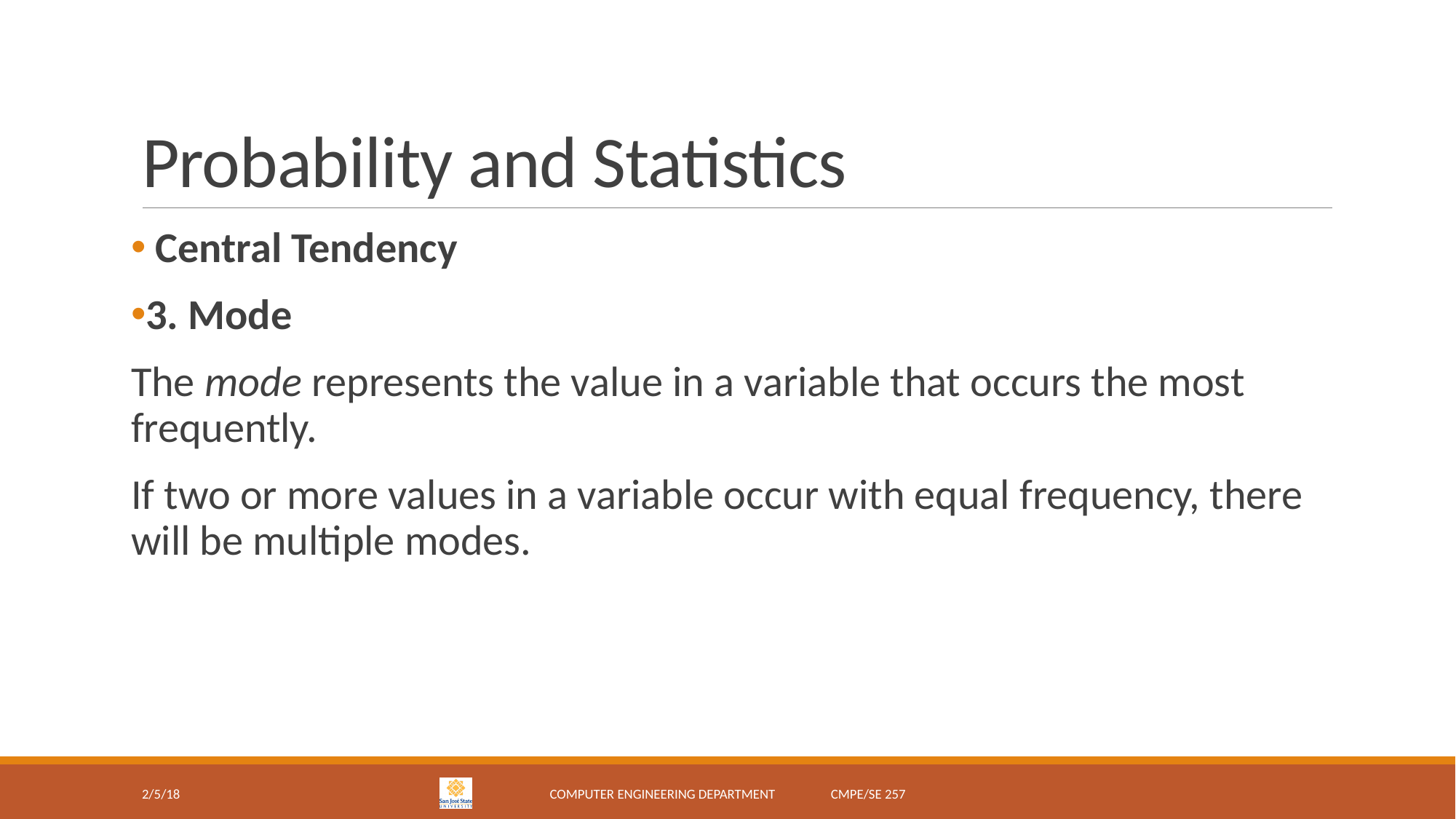

# Probability and Statistics
 Central Tendency
3. Mode
The mode represents the value in a variable that occurs the most frequently.
If two or more values in a variable occur with equal frequency, there will be multiple modes.

2/5/18
Computer Engineering Department                  CMPE/SE 257